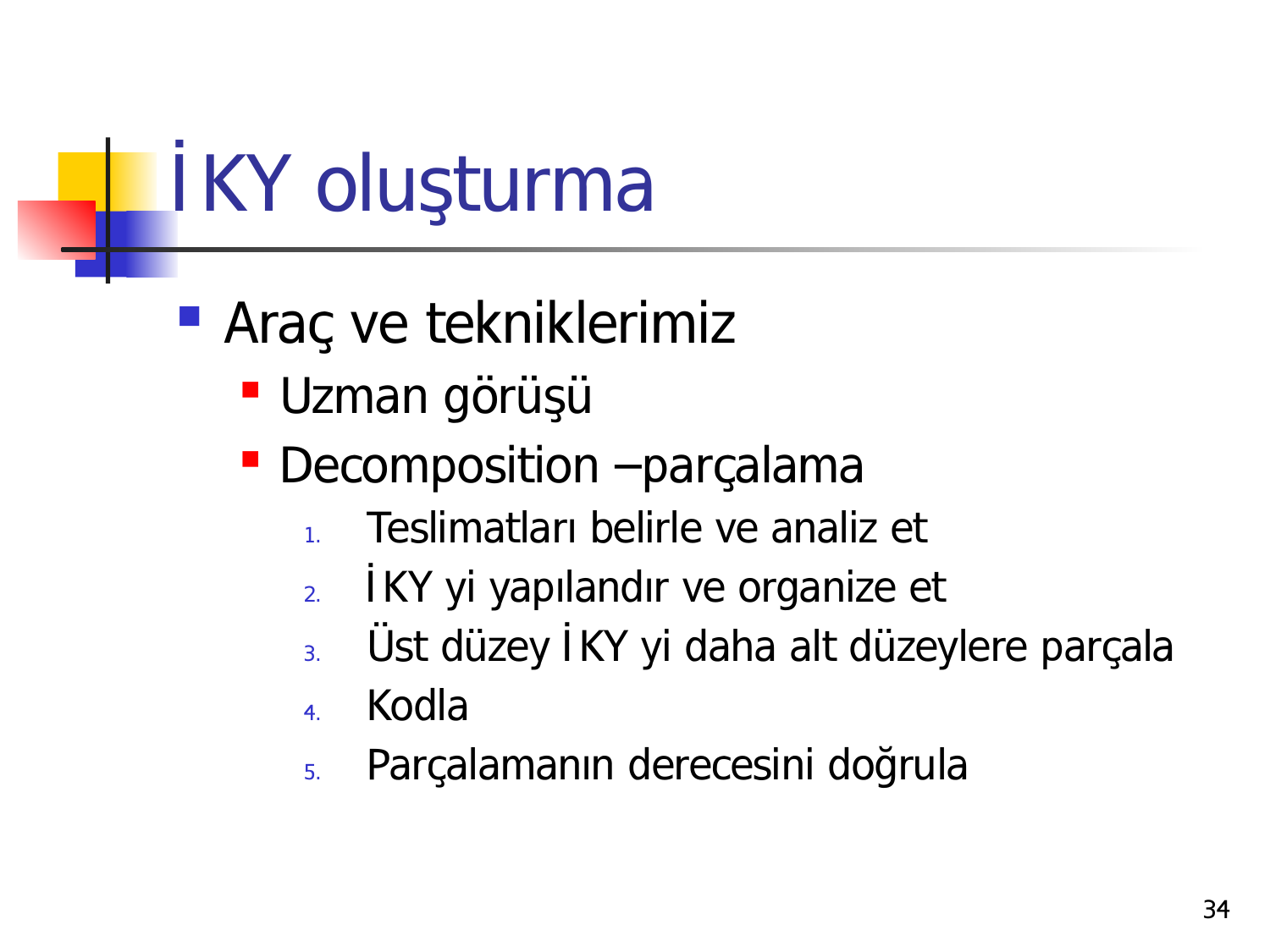

# İKY oluşturma
Araç ve tekniklerimiz
Uzman görüşü
Decomposition –parçalama
Teslimatları belirle ve analiz et
İKY yi yapılandır ve organize et
Üst düzey İKY yi daha alt düzeylere parçala
Kodla
Parçalamanın derecesini doğrula
34